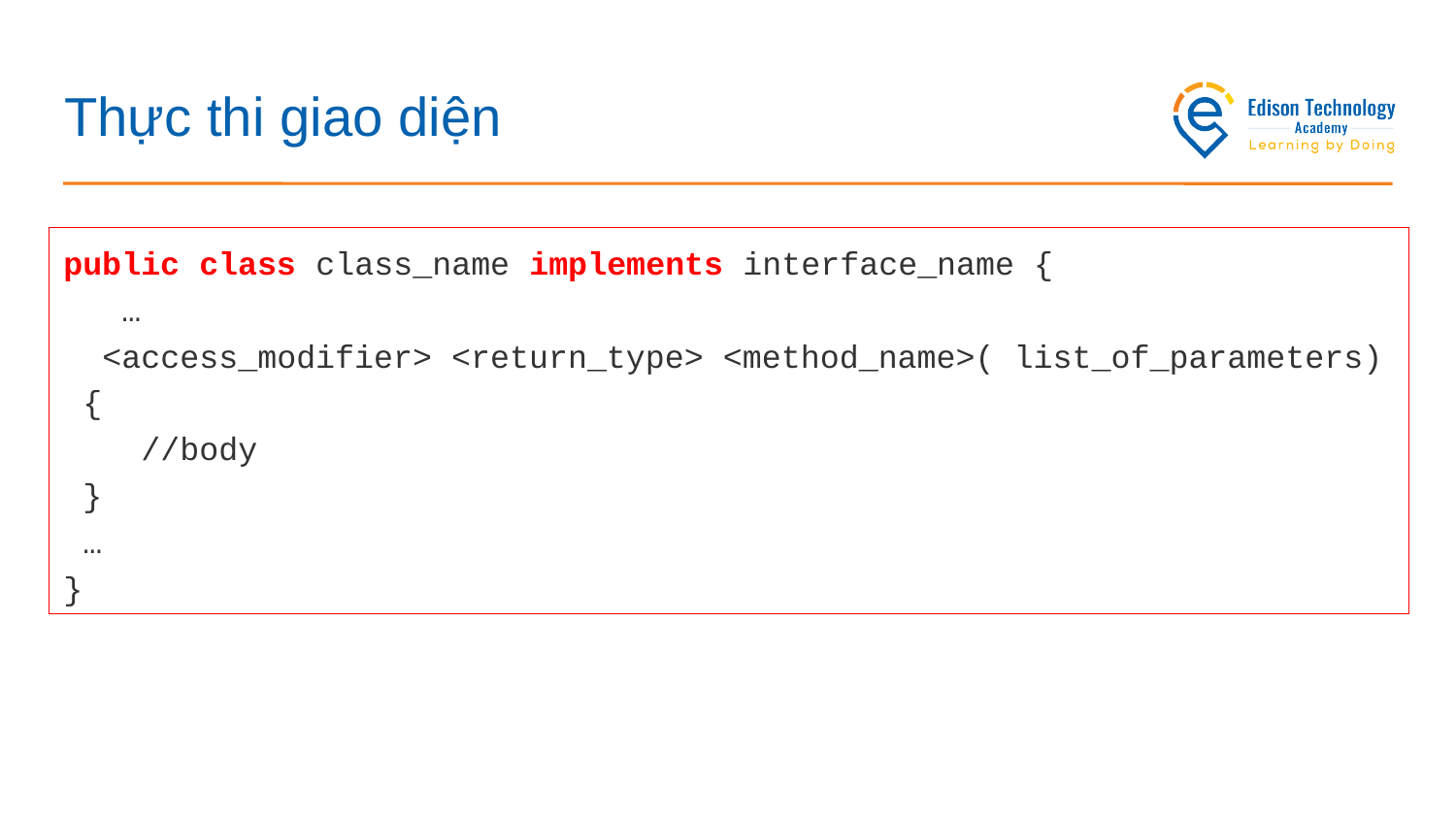

# Thực thi giao diện
public class class_name implements interface_name {
   …
  <access_modifier> <return_type> <method_name>( list_of_parameters)
 {
    //body
 }
 …
}